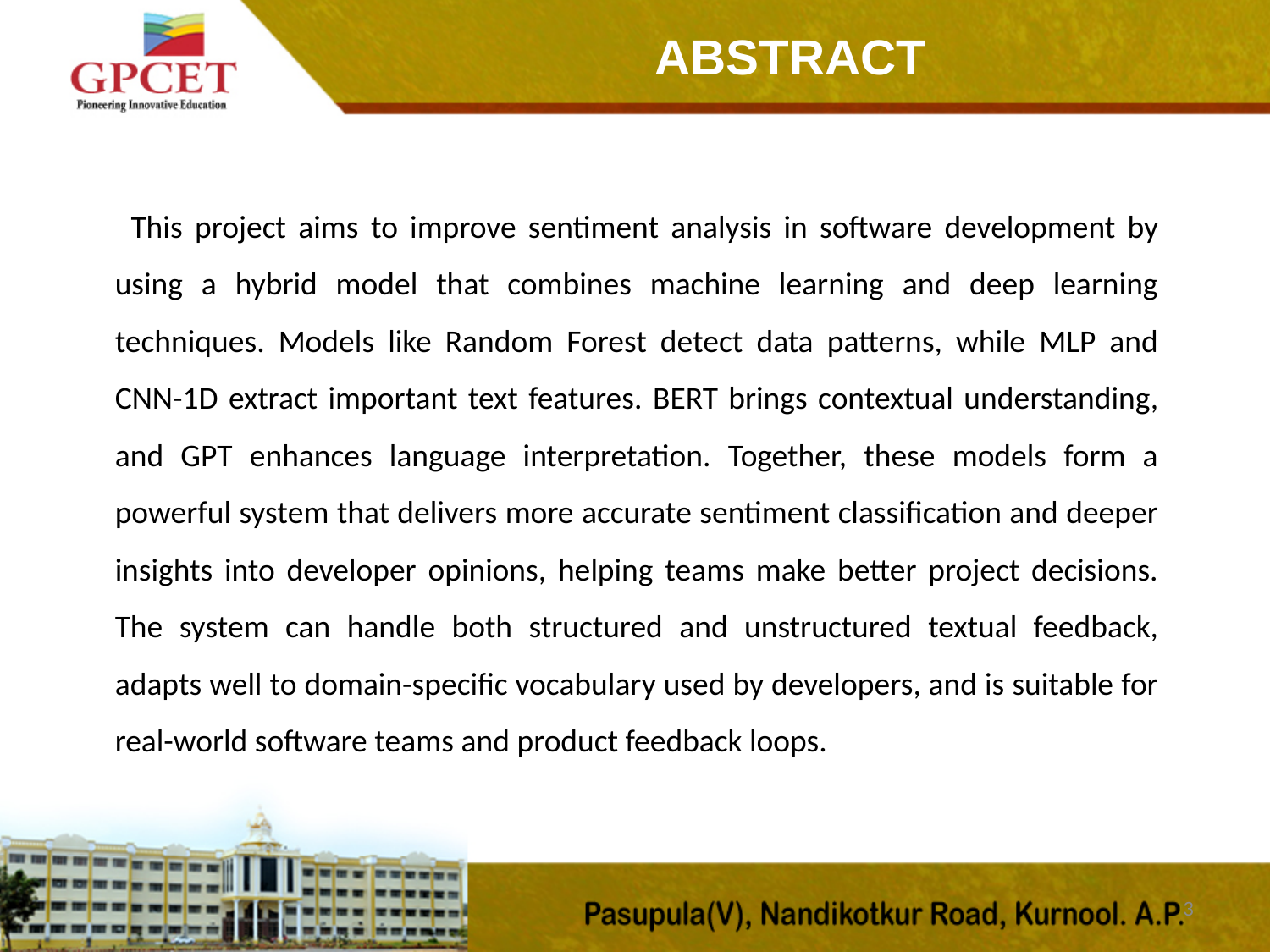

Abstract
  This project aims to improve sentiment analysis in software development by using a hybrid model that combines machine learning and deep learning techniques. Models like Random Forest detect data patterns, while MLP and CNN-1D extract important text features. BERT brings contextual understanding, and GPT enhances language interpretation. Together, these models form a powerful system that delivers more accurate sentiment classification and deeper insights into developer opinions, helping teams make better project decisions. The system can handle both structured and unstructured textual feedback, adapts well to domain-specific vocabulary used by developers, and is suitable for real-world software teams and product feedback loops.

3